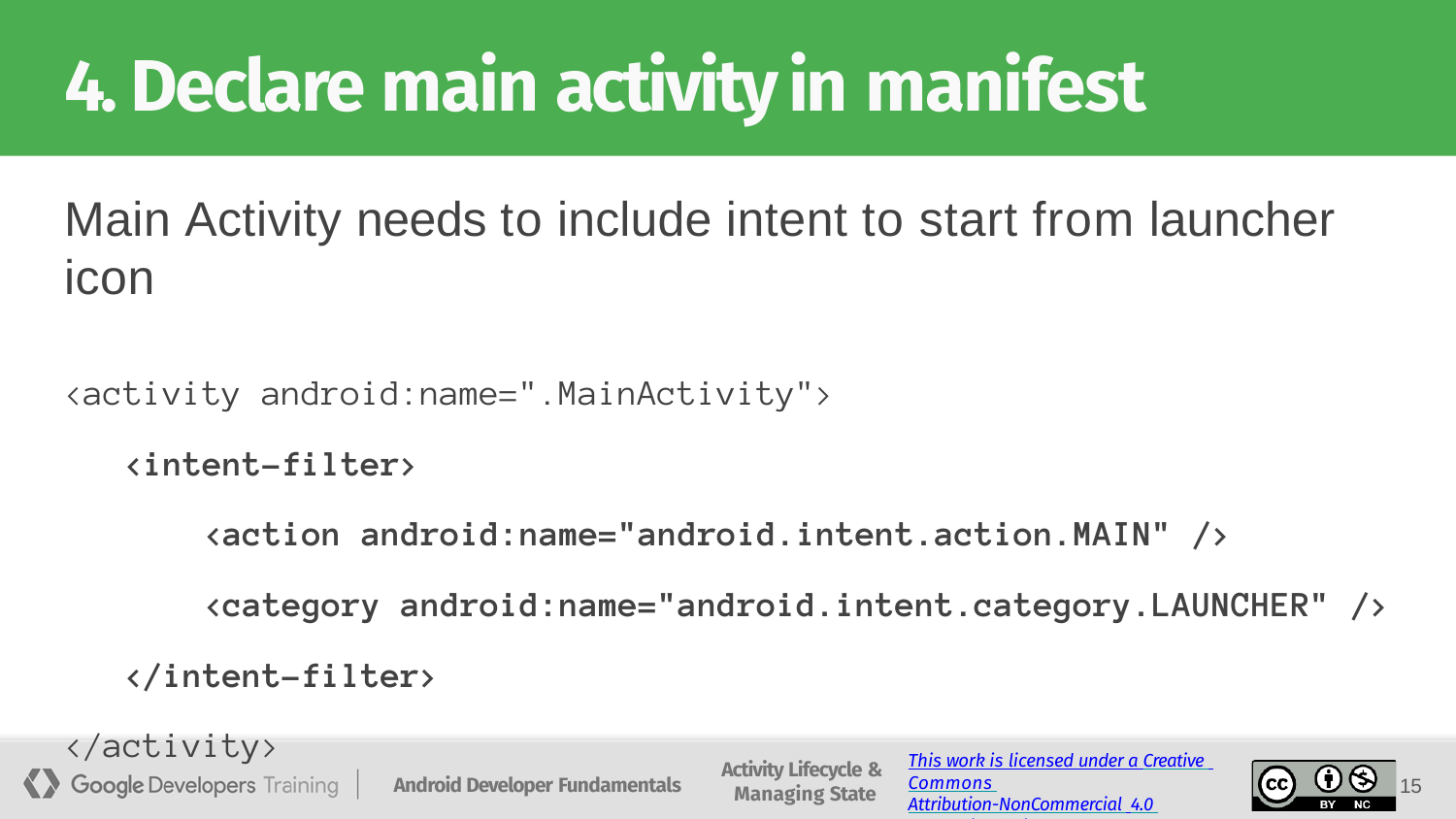

# 4. Declare main activity in manifest
Main Activity needs to include intent to start from launcher icon

<activity android:name=".MainActivity">
<intent-filter>
<action android:name="android.intent.action.MAIN" />
<category android:name="android.intent.category.LAUNCHER" />
</intent-filter>
</activity>
This work is licensed under a Creative  Commons Attribution-NonCommercial  4.0 International License
Activity Lifecycle &  Managing State

Android Developer Fundamentals
15